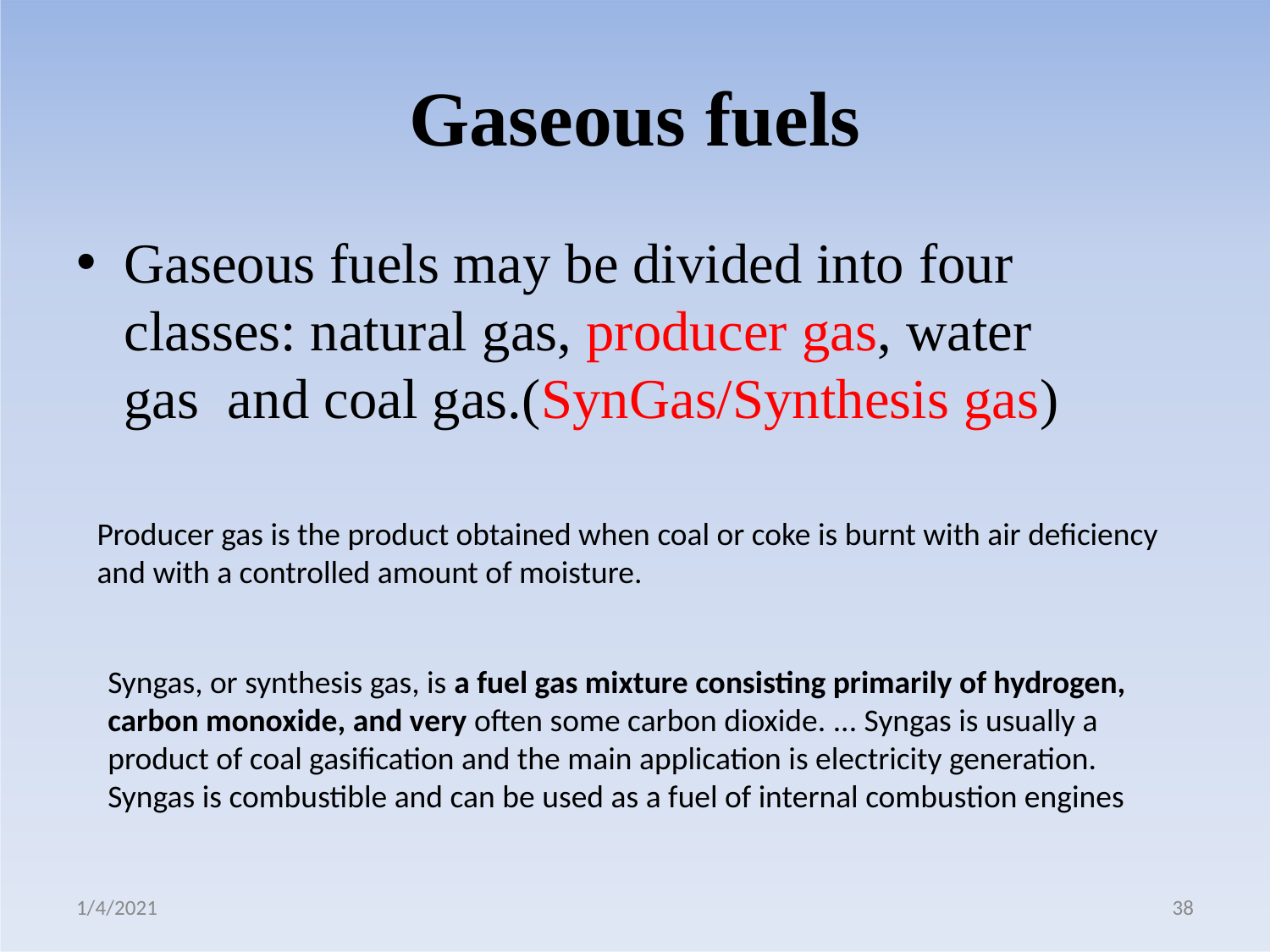

# Gaseous fuels
Gaseous fuels may be divided into four  classes: natural gas, producer gas, water gas  and coal gas.(SynGas/Synthesis gas)
Producer gas is the product obtained when coal or coke is burnt with air deficiency and with a controlled amount of moisture.
Syngas, or synthesis gas, is a fuel gas mixture consisting primarily of hydrogen, carbon monoxide, and very often some carbon dioxide. ... Syngas is usually a product of coal gasification and the main application is electricity generation. Syngas is combustible and can be used as a fuel of internal combustion engines
1/4/2021
38